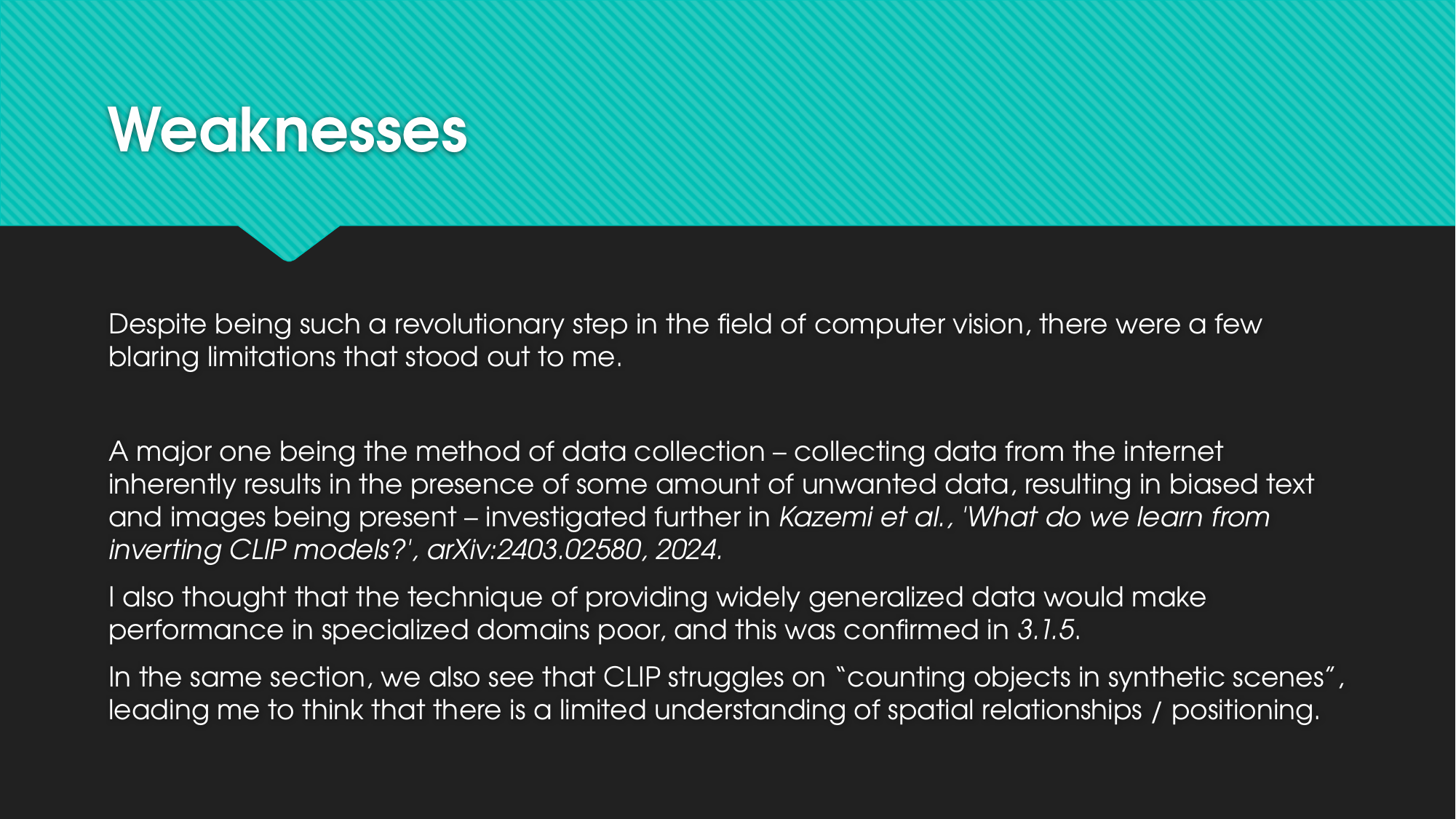

# Weaknesses
Despite being such a revolutionary step in the field of computer vision, there were a few blaring limitations that stood out to me.

A major one being the method of data collection – collecting data from the internet inherently results in the presence of some amount of unwanted data, resulting in biased text and images being present – investigated further in Kazemi et al., 'What do we learn from inverting CLIP models?', arXiv:2403.02580, 2024.
I also thought that the technique of providing widely generalized data would make performance in specialized domains poor, and this was confirmed in 3.1.5.
In the same section, we also see that CLIP struggles on “counting objects in synthetic scenes”, leading me to think that there is a limited understanding of spatial relationships / positioning.